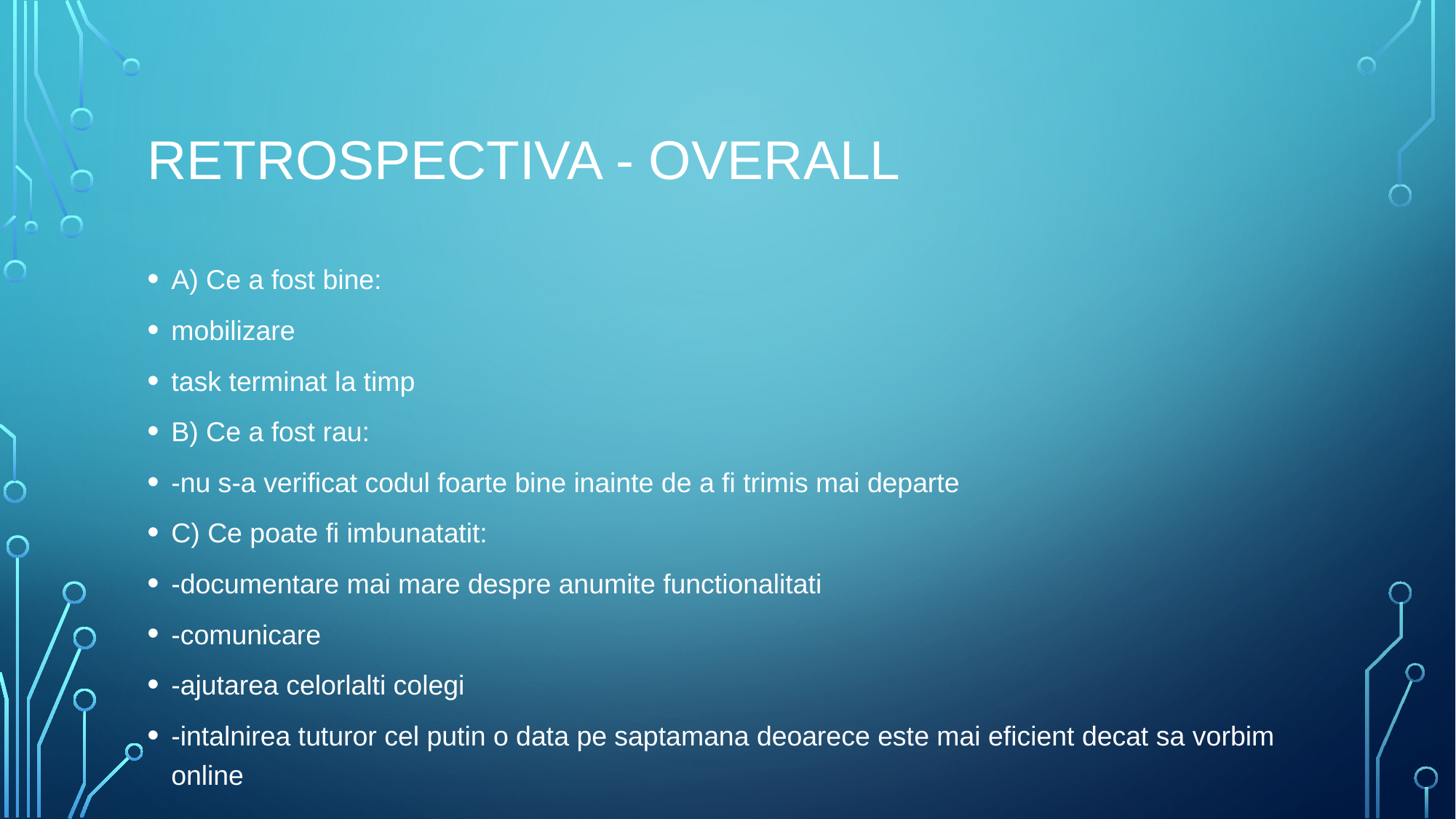

# RETROSPECTIVA - OVERALL
A) Ce a fost bine:
mobilizare
task terminat la timp
B) Ce a fost rau:
-nu s-a verificat codul foarte bine inainte de a fi trimis mai departe
C) Ce poate fi imbunatatit:
-documentare mai mare despre anumite functionalitati
-comunicare
-ajutarea celorlalti colegi
-intalnirea tuturor cel putin o data pe saptamana deoarece este mai eficient decat sa vorbim online